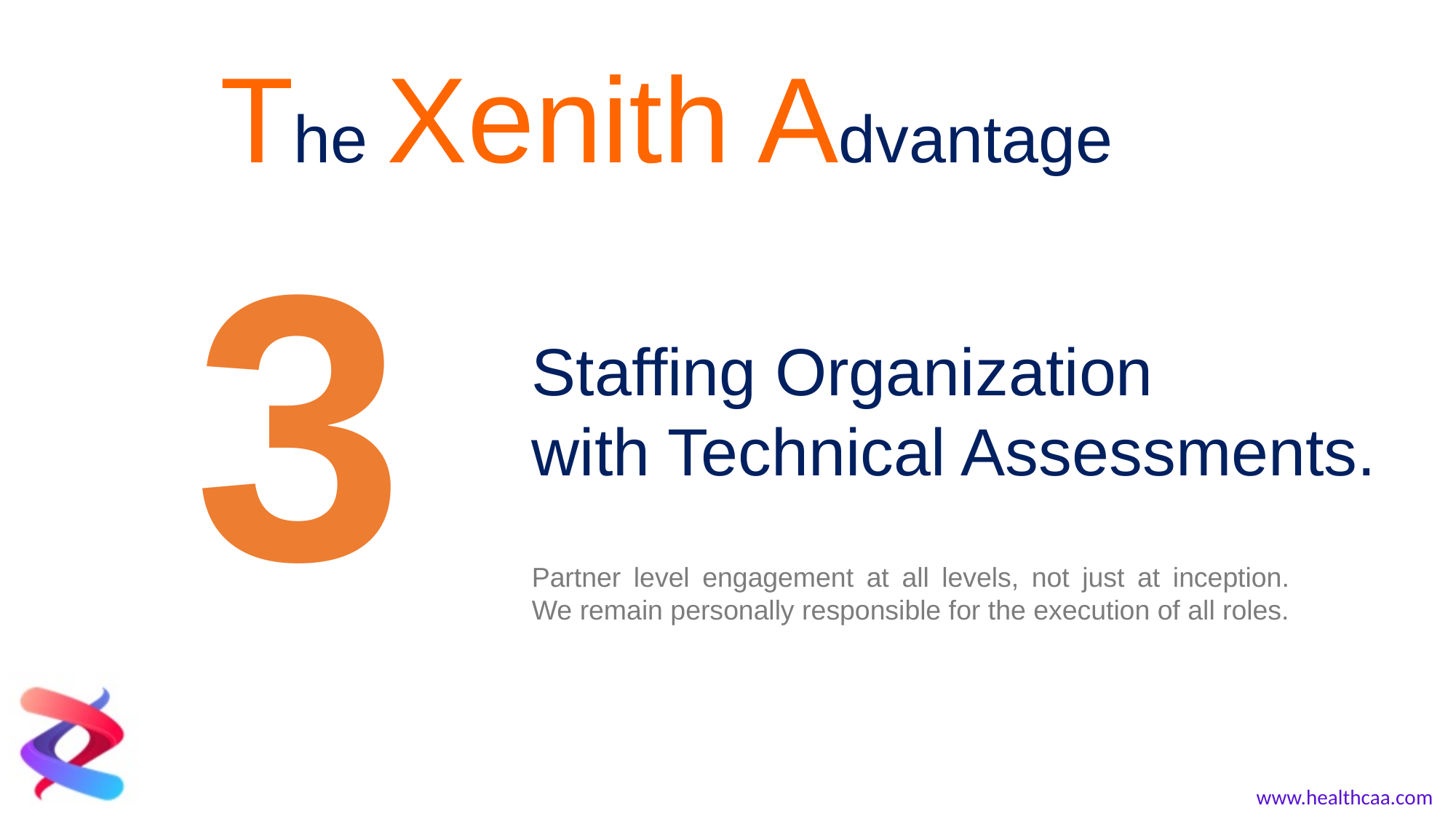

The Xenith Advantage
3
Staffing Organization
with Technical Assessments.
Partner level engagement at all levels, not just at inception. We remain personally responsible for the execution of all roles.